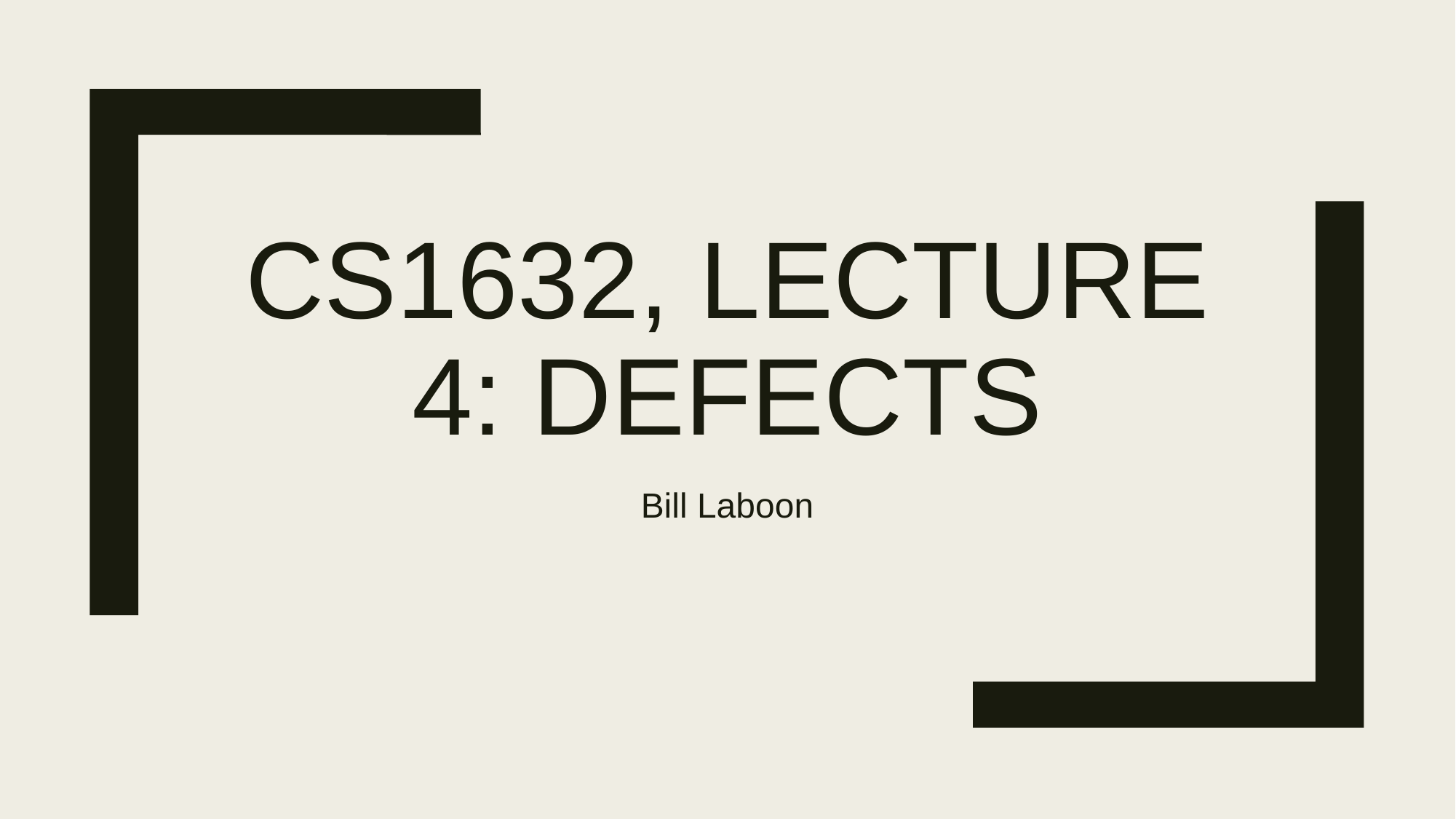

# CS1632, Lecture 4: Defects
Bill Laboon